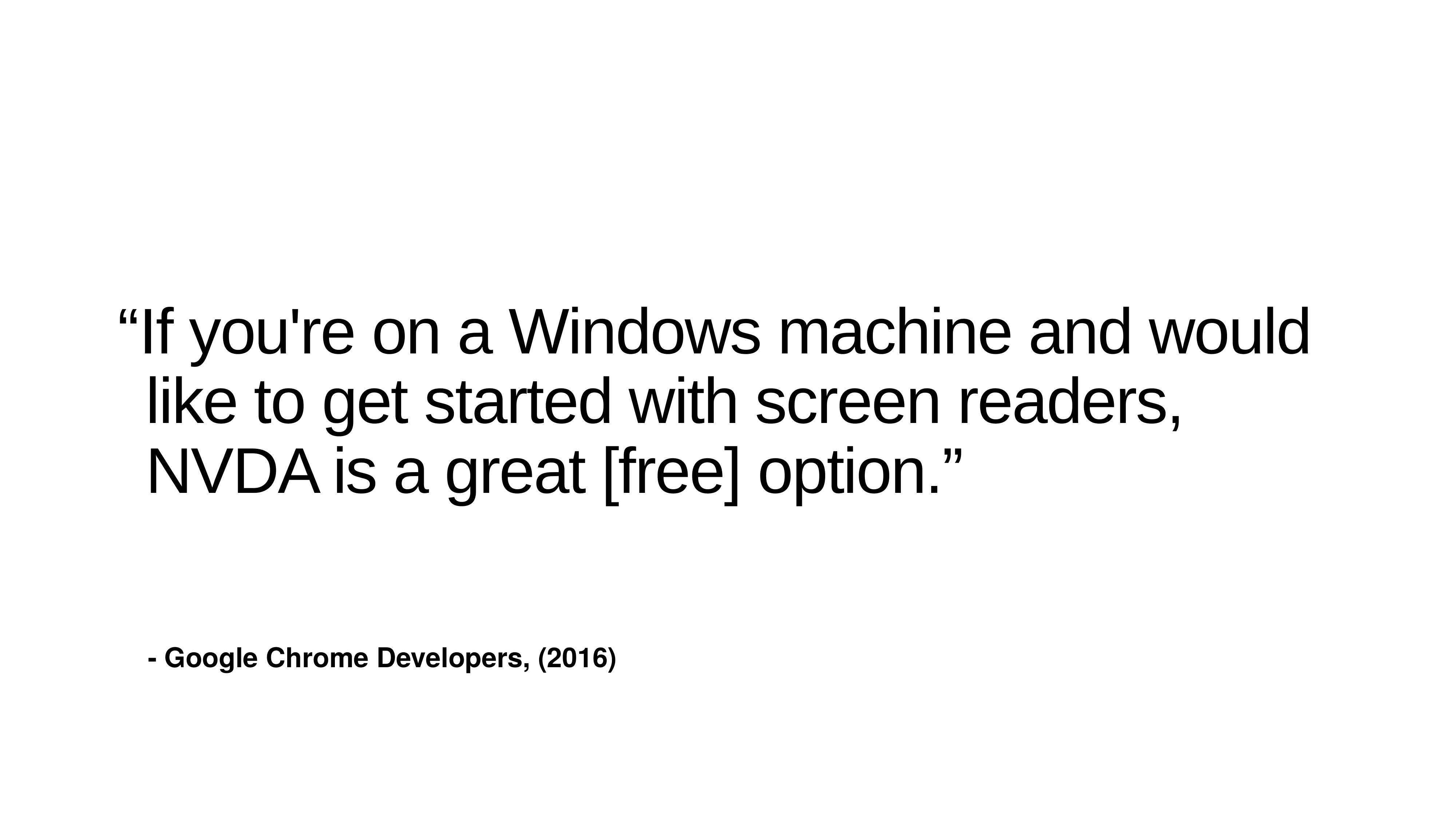

“If you're on a Windows machine and would like to get started with screen readers, NVDA is a great [free] option.”
- Google Chrome Developers, (2016)